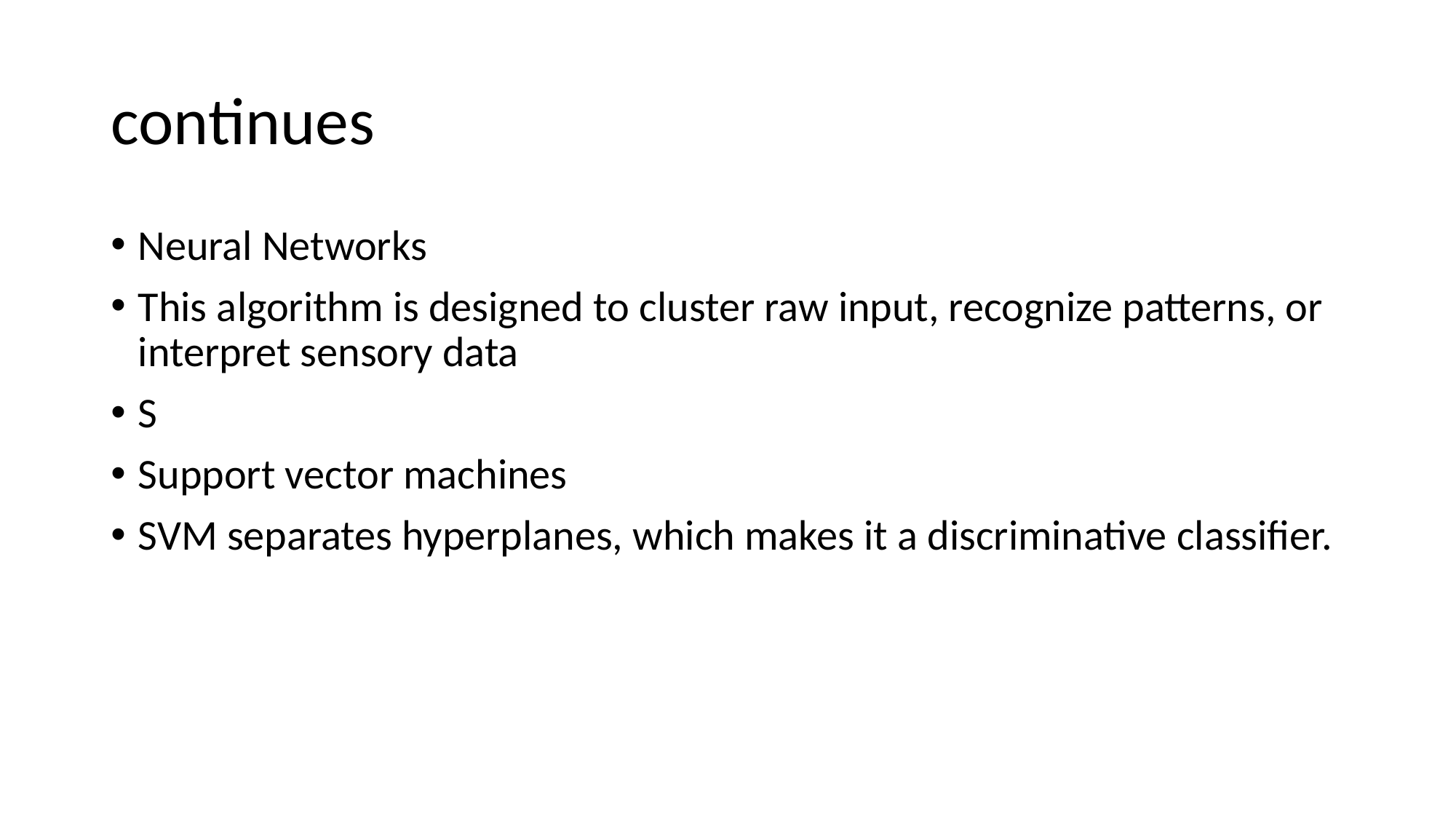

# continues
Neural Networks
This algorithm is designed to cluster raw input, recognize patterns, or interpret sensory data
S
Support vector machines
SVM separates hyperplanes, which makes it a discriminative classifier.